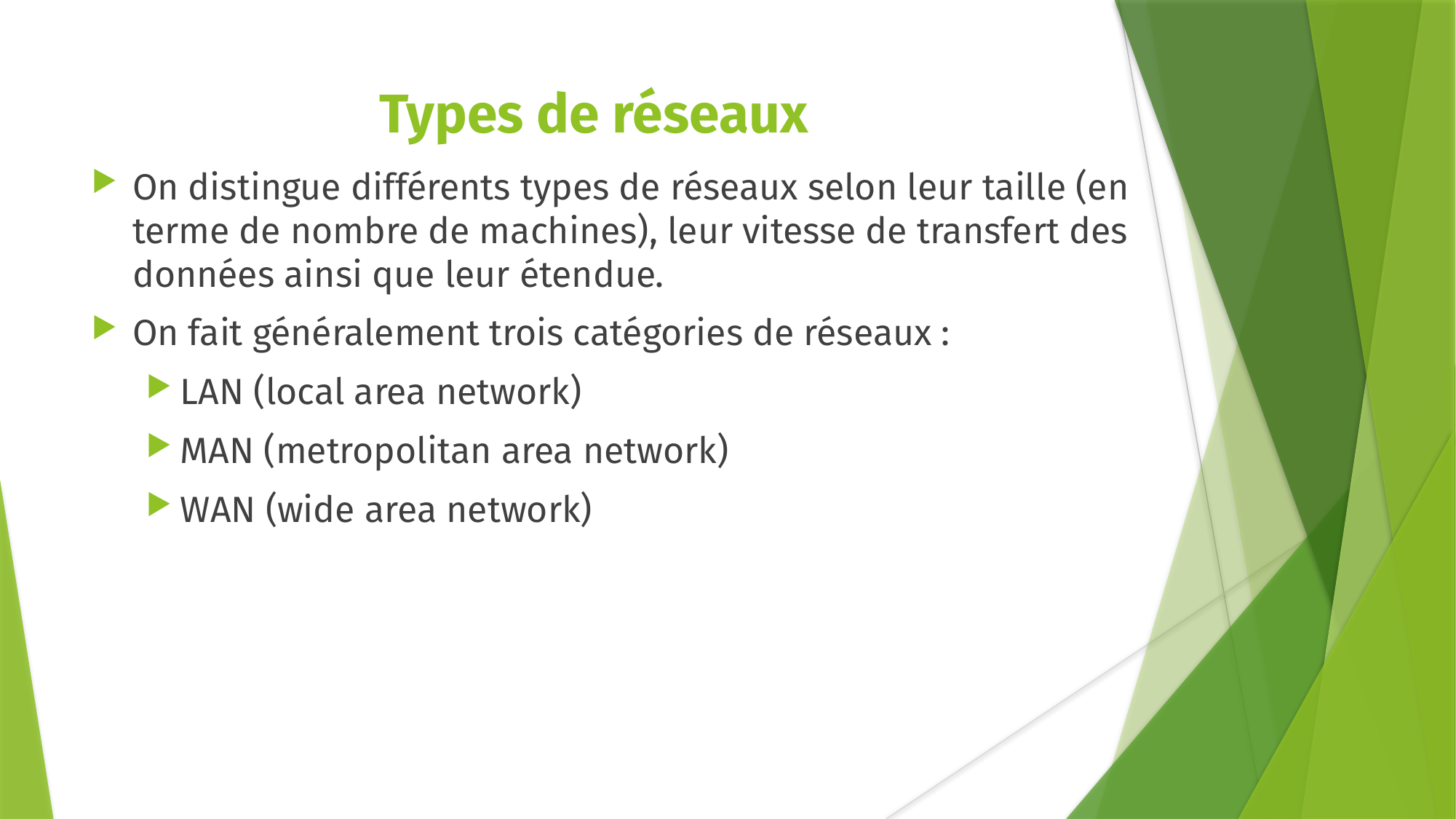

Types de réseaux
On distingue différents types de réseaux selon leur taille (en terme de nombre de machines), leur vitesse de transfert des données ainsi que leur étendue.
On fait généralement trois catégories de réseaux :
LAN (local area network)
MAN (metropolitan area network)
WAN (wide area network)